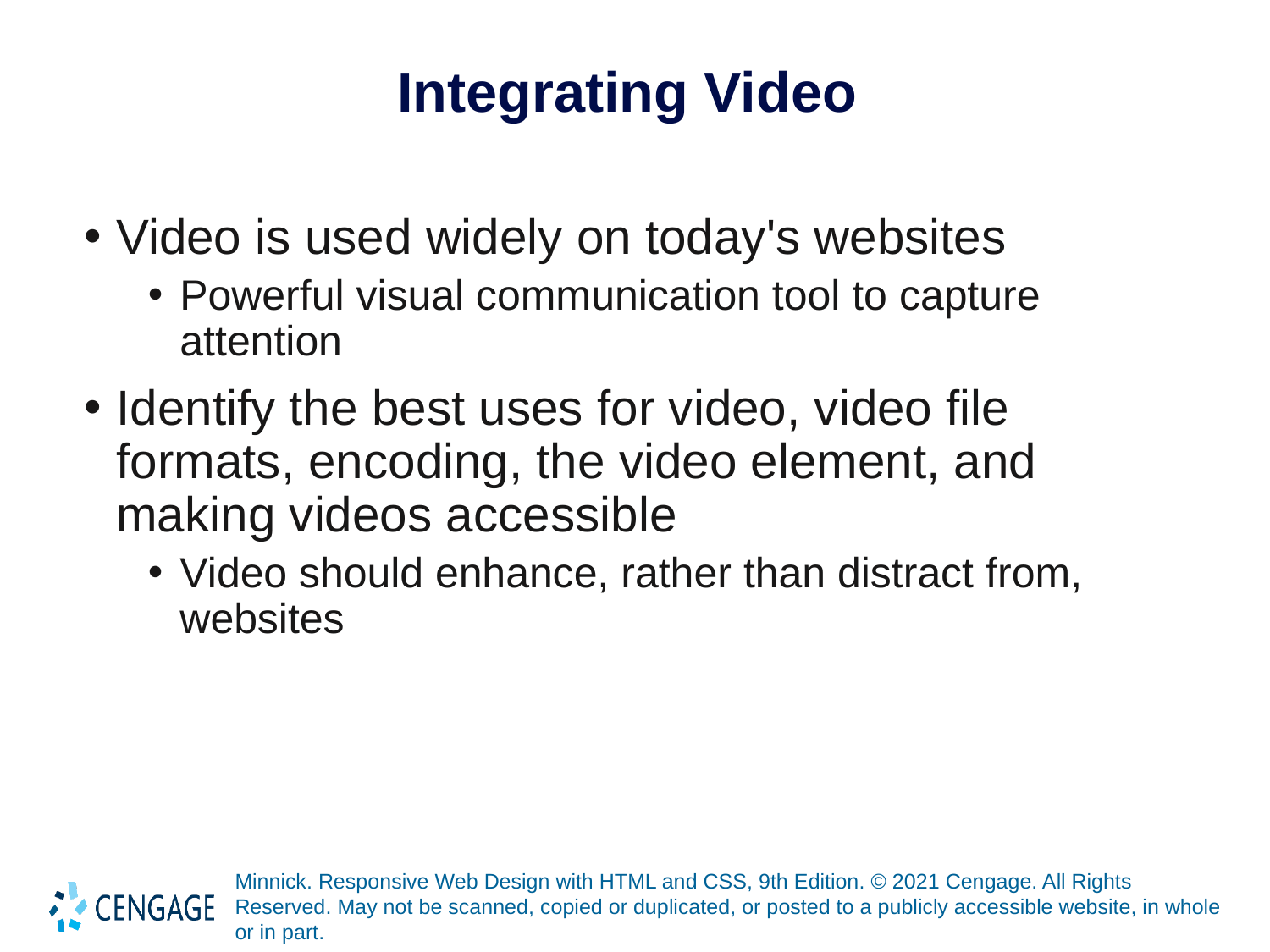

# Integrating Video
Video is used widely on today's websites
Powerful visual communication tool to capture attention
Identify the best uses for video, video file formats, encoding, the video element, and making videos accessible
Video should enhance, rather than distract from, websites
Minnick. Responsive Web Design with HTML and CSS, 9th Edition. © 2021 Cengage. All Rights Reserved. May not be scanned, copied or duplicated, or posted to a publicly accessible website, in whole or in part.